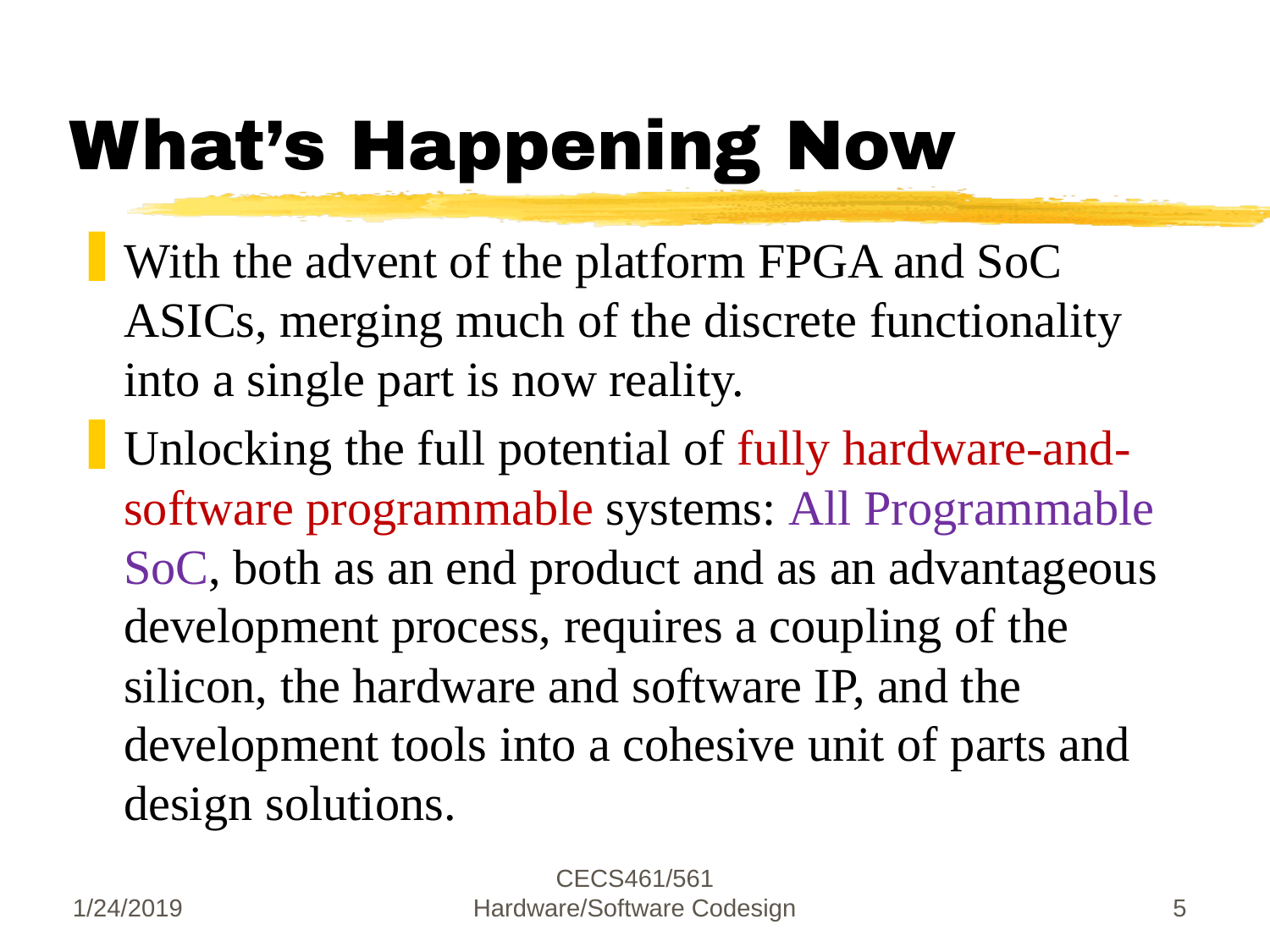

# What’s Happening Now
With the advent of the platform FPGA and SoC ASICs, merging much of the discrete functionality into a single part is now reality.
Unlocking the full potential of fully hardware-and-software programmable systems: All Programmable SoC, both as an end product and as an advantageous development process, requires a coupling of the silicon, the hardware and software IP, and the development tools into a cohesive unit of parts and design solutions.

1/24/2019
CECS461/561 Hardware/Software Codesign
5